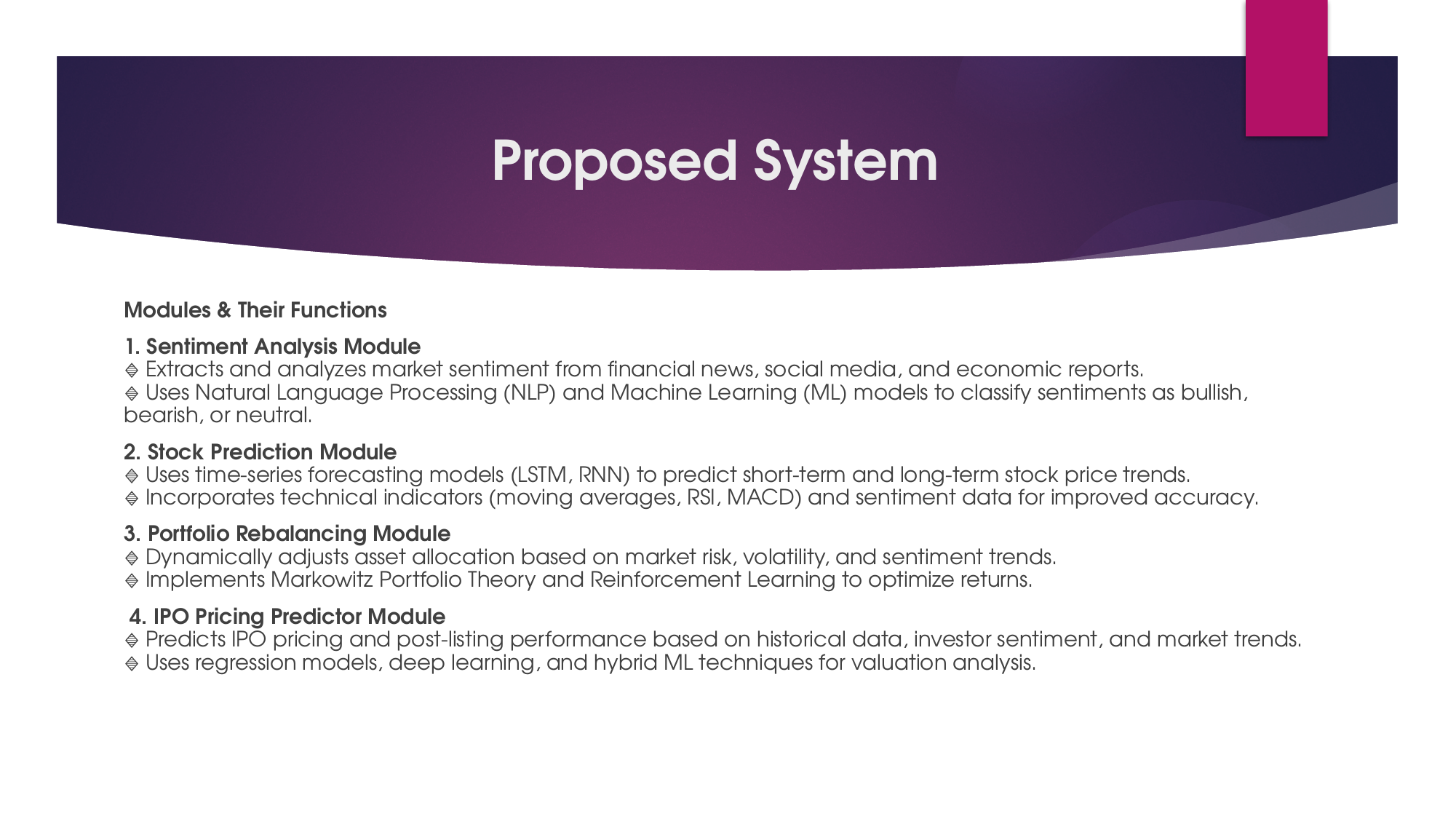

# Proposed System
Modules & Their Functions
1. Sentiment Analysis Module
🔹 Extracts and analyzes market sentiment from financial news, social media, and economic reports.
🔹 Uses Natural Language Processing (NLP) and Machine Learning (ML) models to classify sentiments as bullish, bearish, or neutral.
2. Stock Prediction Module
🔹 Uses time-series forecasting models (LSTM, RNN) to predict short-term and long-term stock price trends.
🔹 Incorporates technical indicators (moving averages, RSI, MACD) and sentiment data for improved accuracy.
3. Portfolio Rebalancing Module
🔹 Dynamically adjusts asset allocation based on market risk, volatility, and sentiment trends.
🔹 Implements Markowitz Portfolio Theory and Reinforcement Learning to optimize returns.
 4. IPO Pricing Predictor Module
🔹 Predicts IPO pricing and post-listing performance based on historical data, investor sentiment, and market trends.
🔹 Uses regression models, deep learning, and hybrid ML techniques for valuation analysis.